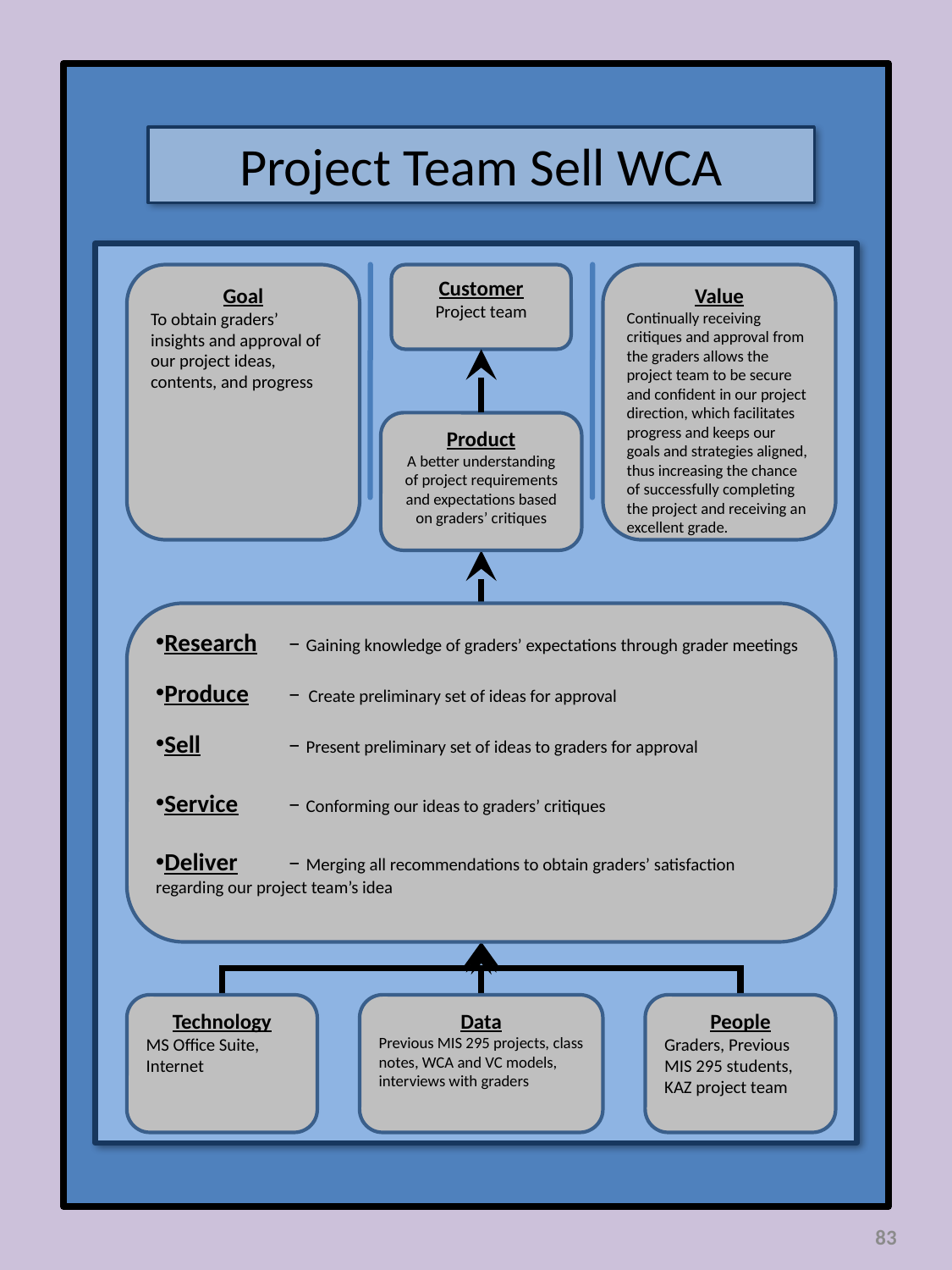

Project Team Sell WCA

Goal
To obtain graders’ insights and approval of our project ideas, contents, and progress
Customer
Project team
Value
Continually receiving critiques and approval from the graders allows the project team to be secure and confident in our project direction, which facilitates progress and keeps our goals and strategies aligned, thus increasing the chance of successfully completing the project and receiving an excellent grade.

Product
A better understanding of project requirements and expectations based on graders’ critiques
Research	 – Gaining knowledge of graders’ expectations through grader meetings

Produce	 –  Create preliminary set of ideas for approval

Sell 	 – Present preliminary set of ideas to graders for approval

Service 	 – Conforming our ideas to graders’ critiques

Deliver	 – Merging all recommendations to obtain graders’ satisfaction regarding our project team’s idea

Technology
MS Office Suite,  Internet
Data
Previous MIS 295 projects, class notes, WCA and VC models, interviews with graders
People
Graders, Previous MIS 295 students, KAZ project team
83